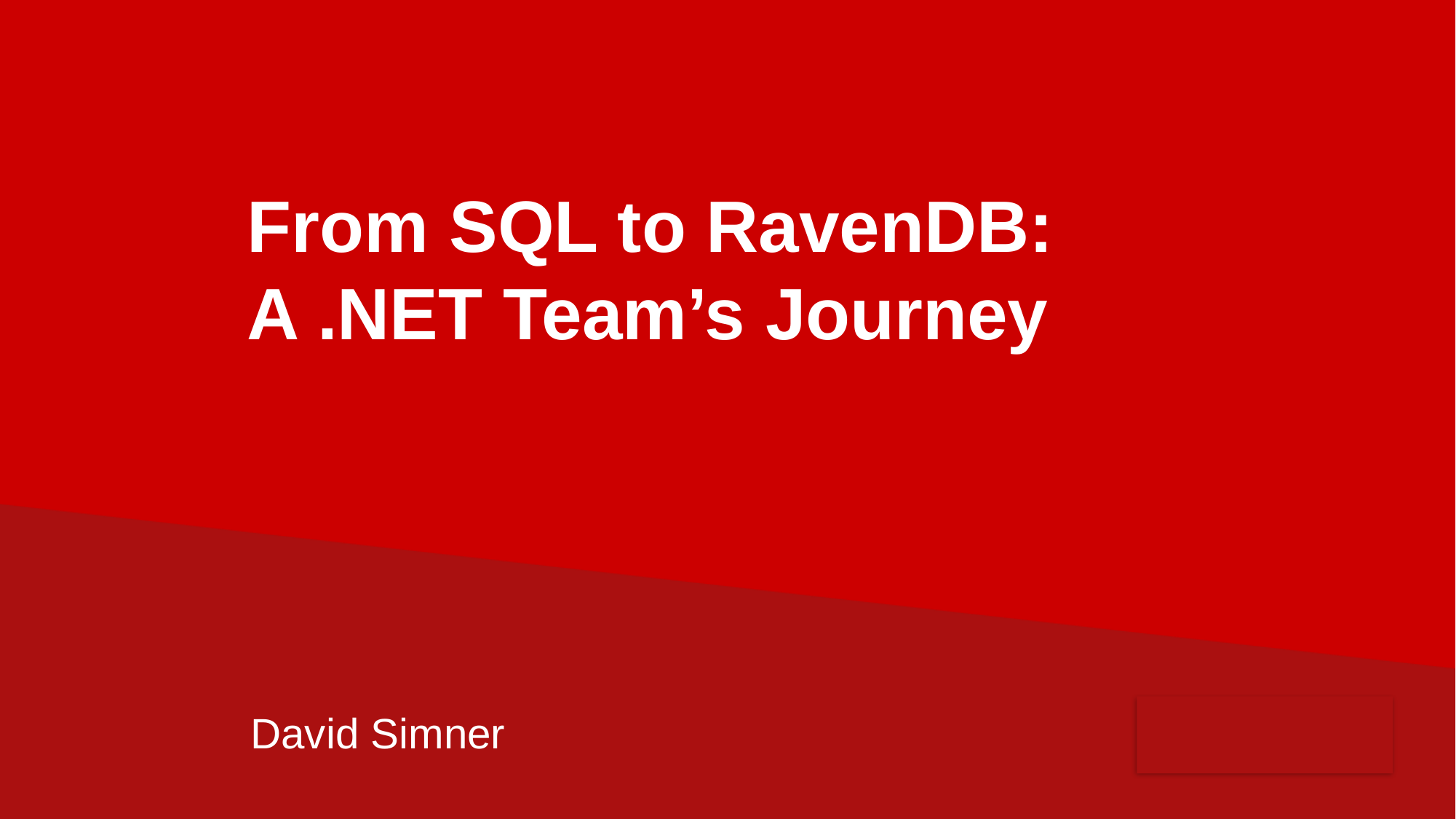

# From SQL to RavenDB: A .NET Team’s Journey
David Simner